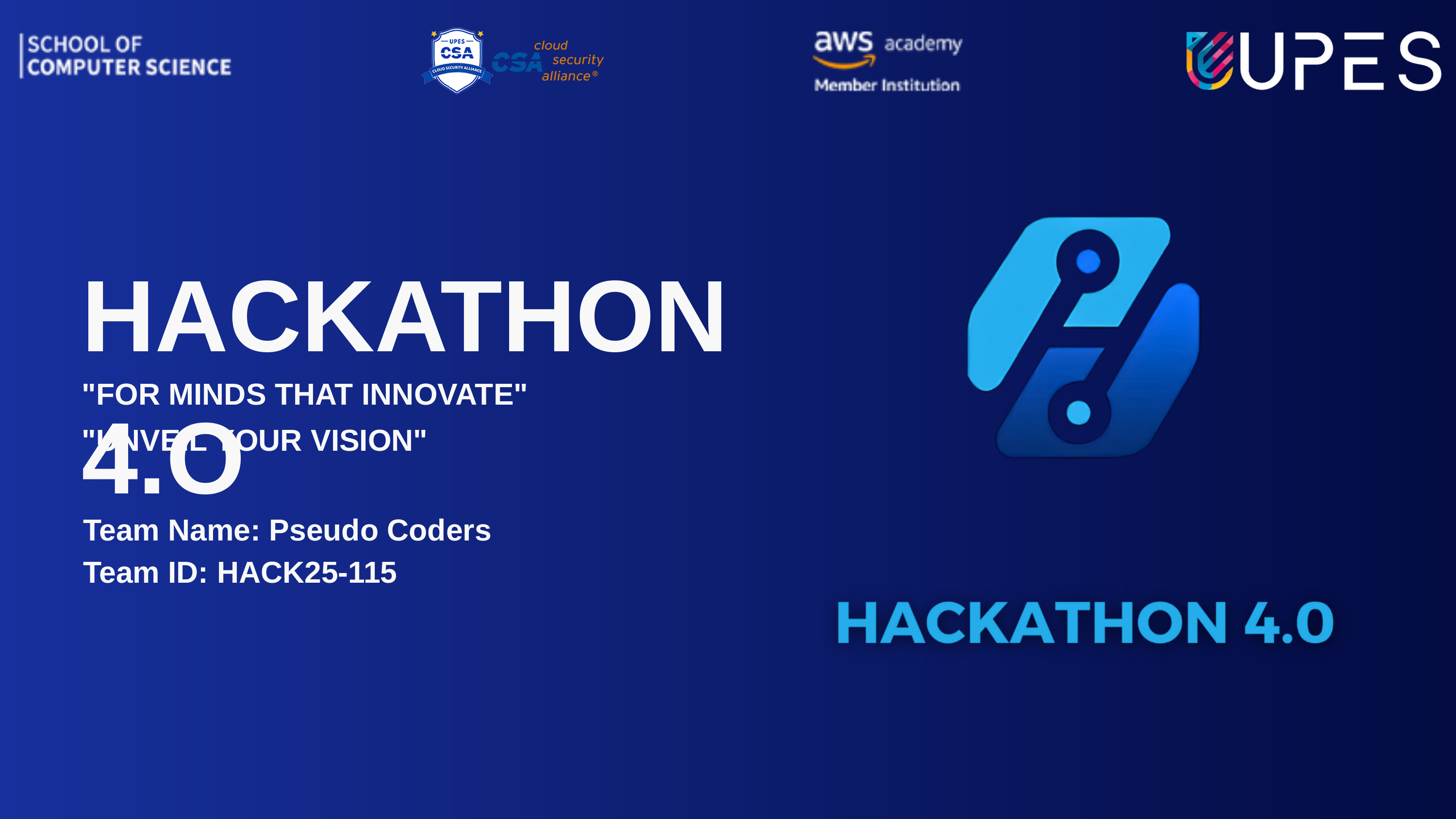

HACKATHON 4.O
"FOR MINDS THAT INNOVATE"
"UNVEIL YOUR VISION"

Team Name: Pseudo Coders
Team ID: HACK25-115